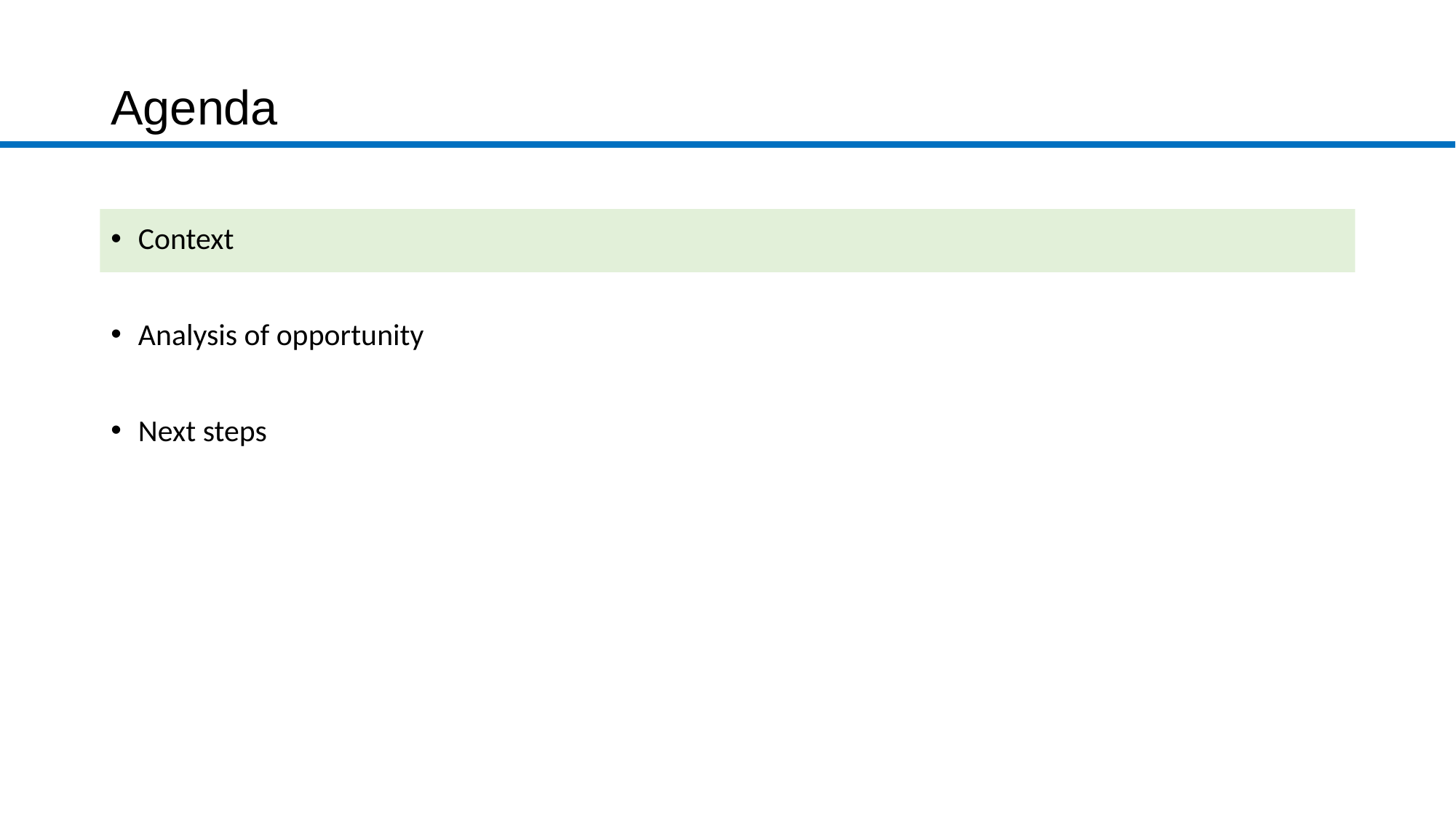

# Agenda

Context

Analysis of opportunity

Next steps